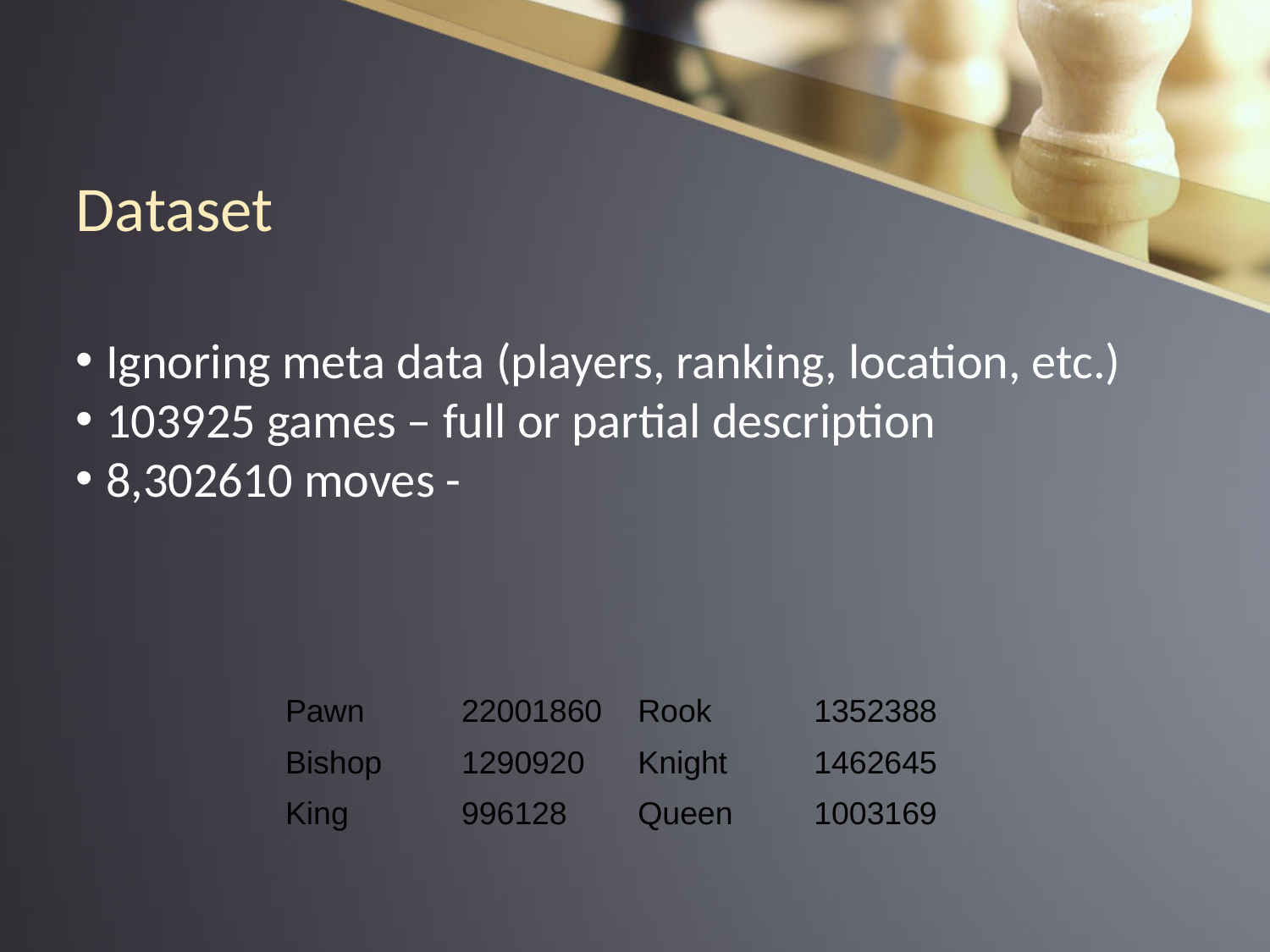

Dataset

Ignoring meta data (players, ranking, location, etc.)
103925 games – full or partial description
8,302610 moves -

| Pawn | 22001860 | Rook | 1352388 |
| --- | --- | --- | --- |
| Bishop | 1290920 | Knight | 1462645 |
| King | 996128 | Queen | 1003169 |